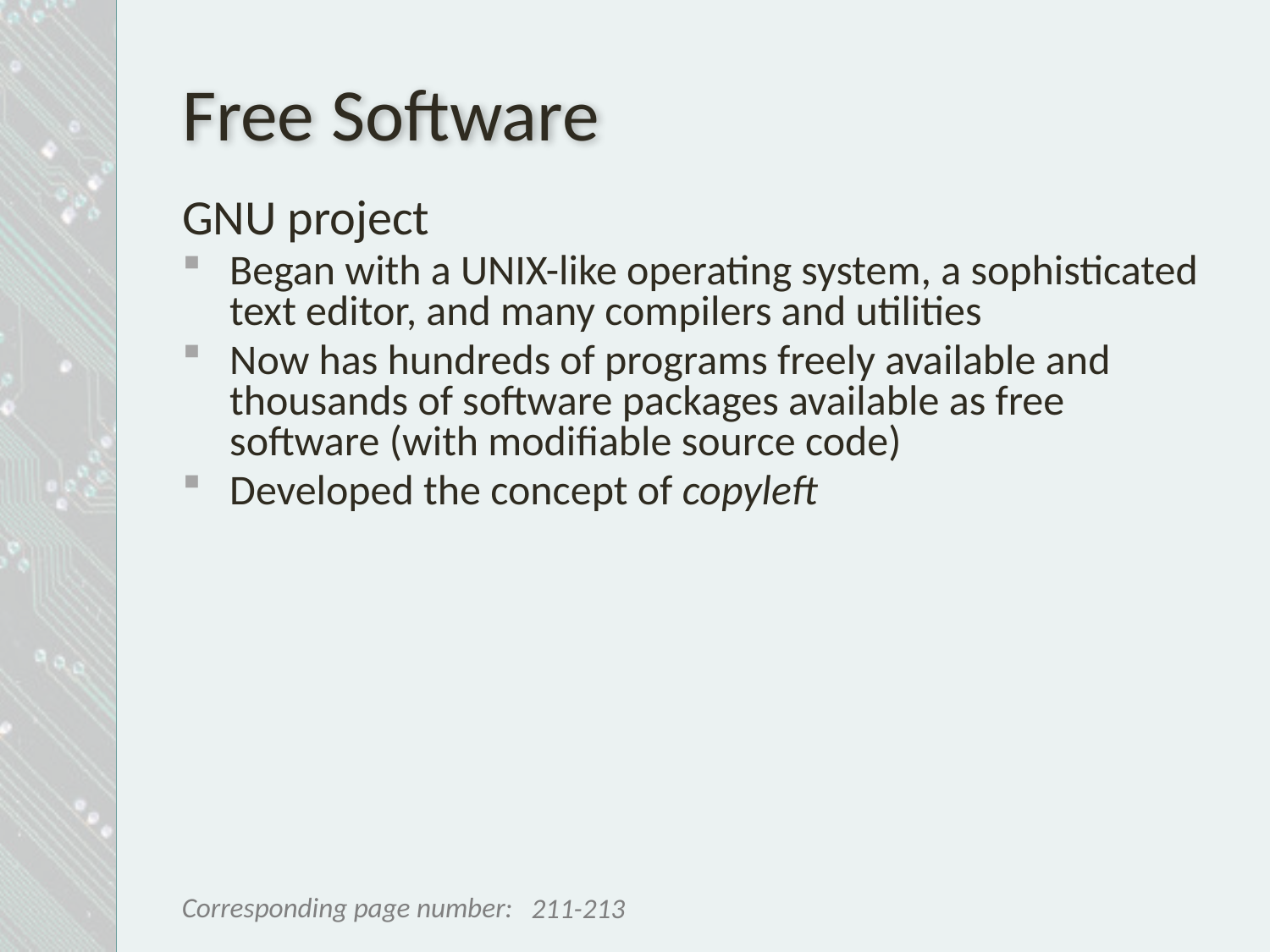

# Free Software
GNU project
Began with a UNIX-like operating system, a sophisticated text editor, and many compilers and utilities
Now has hundreds of programs freely available and thousands of software packages available as free software (with modifiable source code)
Developed the concept of copyleft

211-213